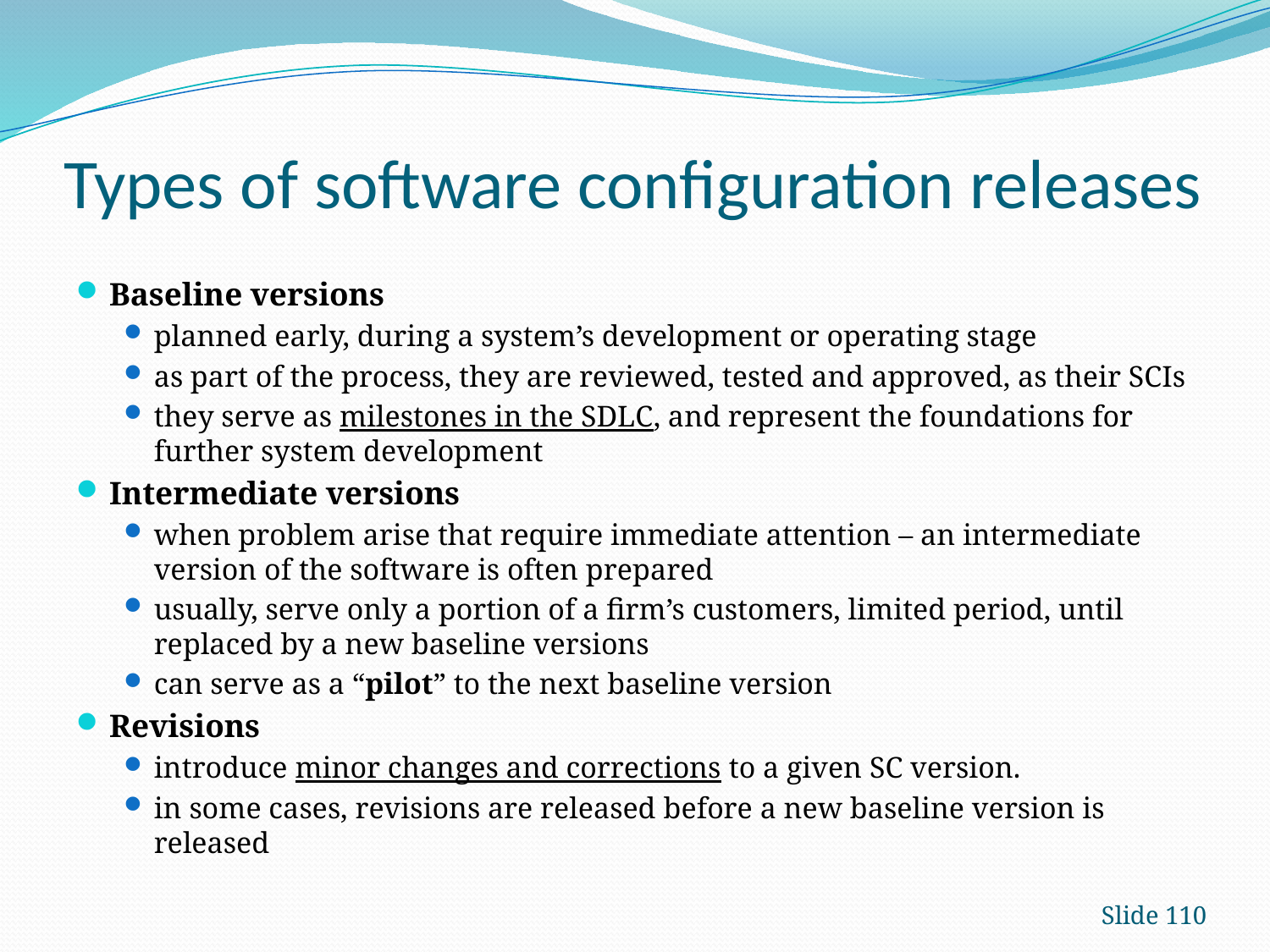

# Types of software configuration releases
Baseline versions
planned early, during a system’s development or operating stage
as part of the process, they are reviewed, tested and approved, as their SCIs
they serve as milestones in the SDLC, and represent the foundations for further system development
Intermediate versions
when problem arise that require immediate attention – an intermediate version of the software is often prepared
usually, serve only a portion of a firm’s customers, limited period, until replaced by a new baseline versions
can serve as a “pilot” to the next baseline version
Revisions
introduce minor changes and corrections to a given SC version.
in some cases, revisions are released before a new baseline version is released
Slide 110